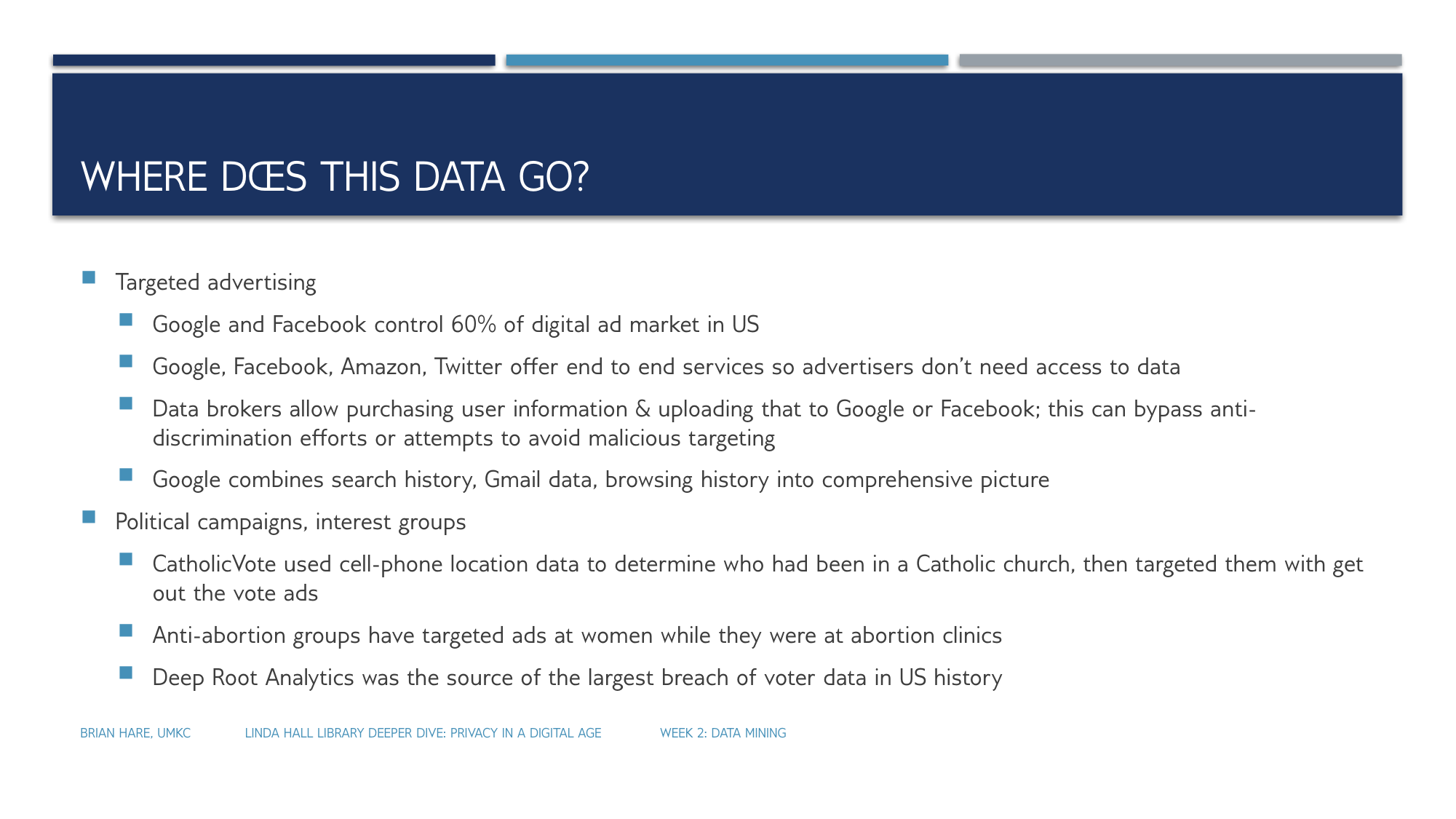

# Where does this data go?
Targeted advertising
Google and Facebook control 60% of digital ad market in US
Google, Facebook, Amazon, Twitter offer end to end services so advertisers don’t need access to data
Data brokers allow purchasing user information & uploading that to Google or Facebook; this can bypass anti-discrimination efforts or attempts to avoid malicious targeting
Google combines search history, Gmail data, browsing history into comprehensive picture
Political campaigns, interest groups
CatholicVote used cell-phone location data to determine who had been in a Catholic church, then targeted them with get out the vote ads
Anti-abortion groups have targeted ads at women while they were at abortion clinics
Deep Root Analytics was the source of the largest breach of voter data in US history

Brian Hare, UMKC             Linda Hall Library Deeper Dive: Privacy in a Digital Age              Week 2: Data Mining